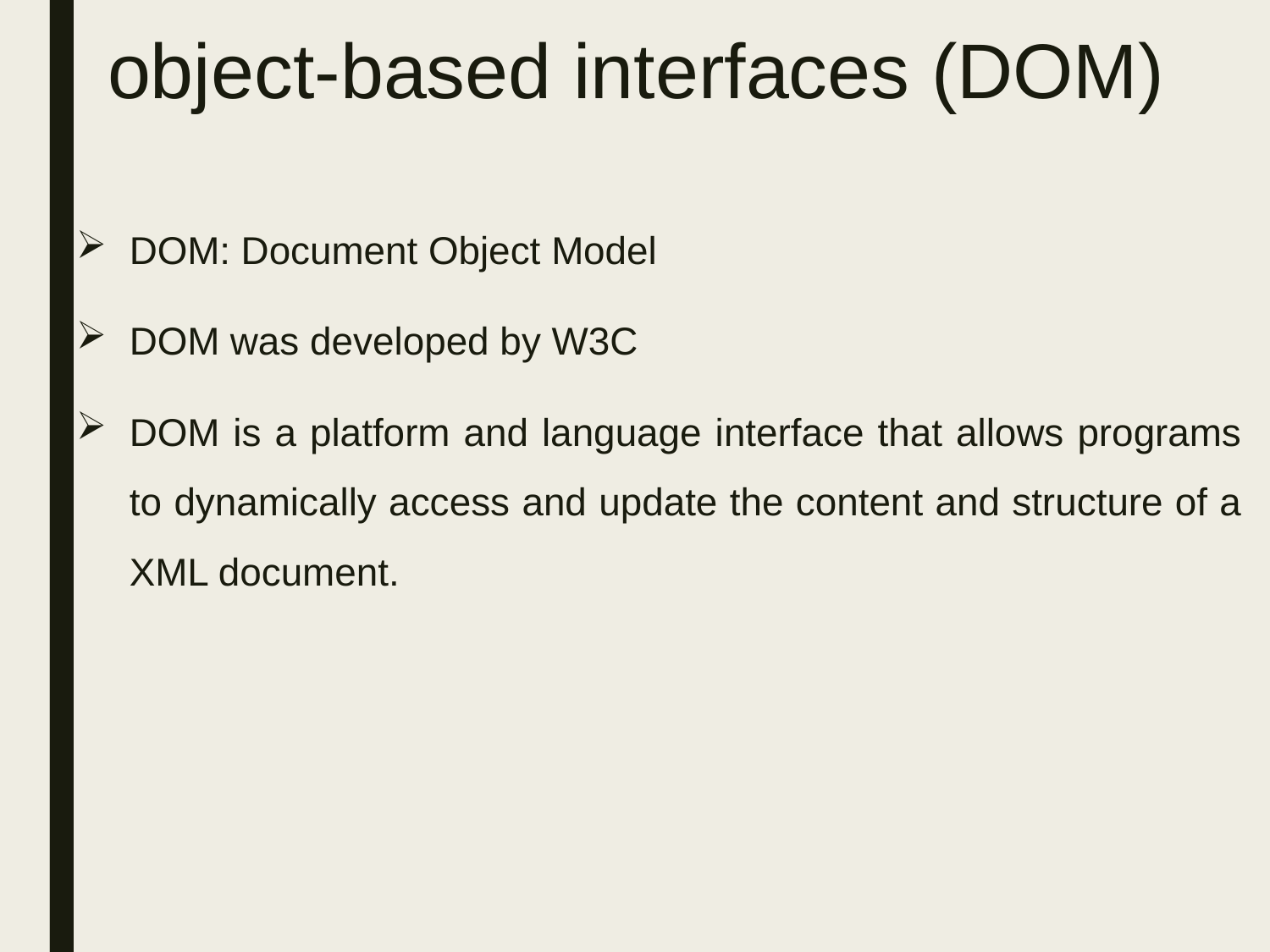

# object-based interfaces (DOM)
DOM: Document Object Model
DOM was developed by W3C
DOM is a platform and language interface that allows programs to dynamically access and update the content and structure of a XML document.